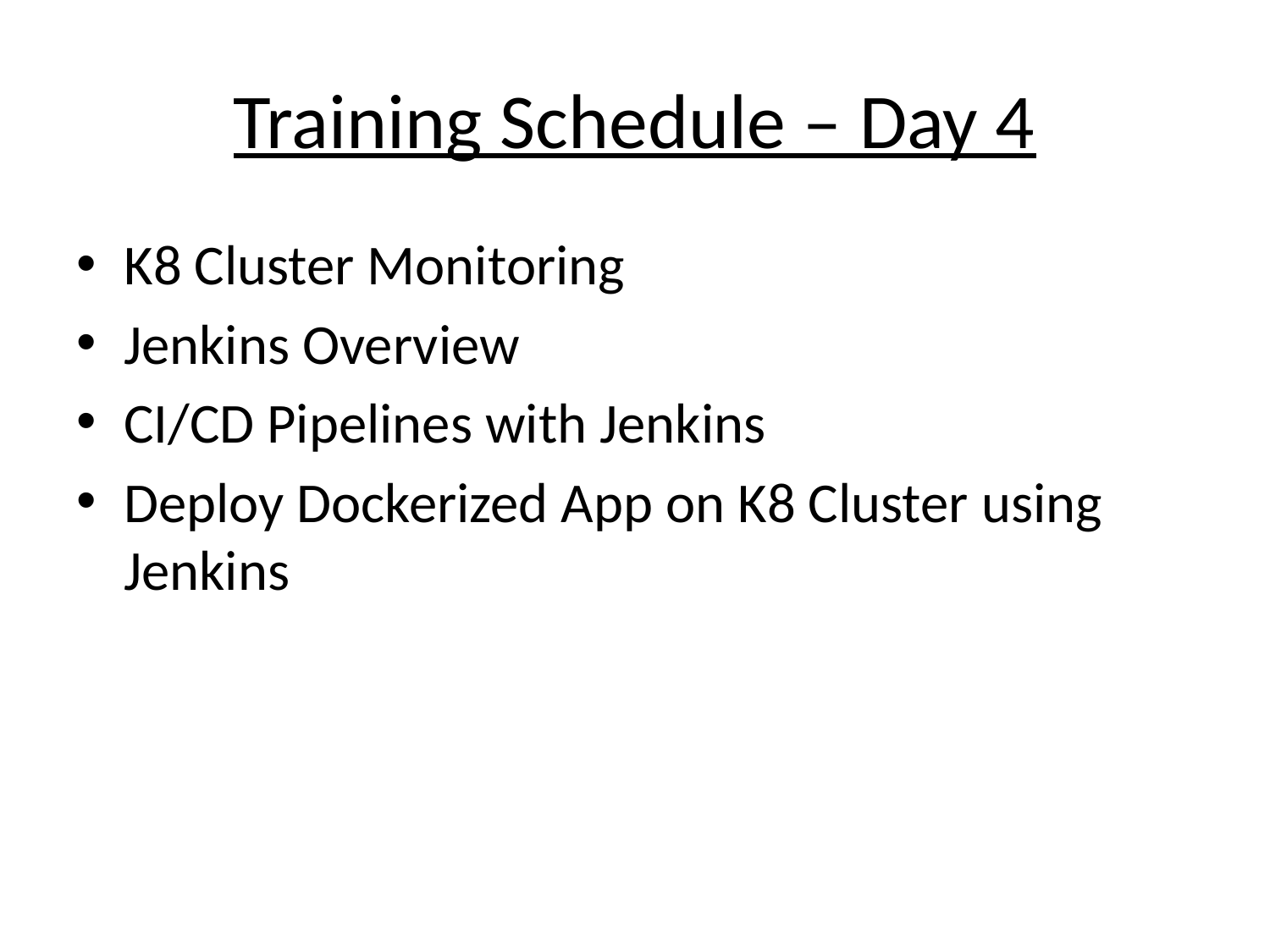

# Training Schedule – Day 4
K8 Cluster Monitoring
Jenkins Overview
CI/CD Pipelines with Jenkins
Deploy Dockerized App on K8 Cluster using Jenkins